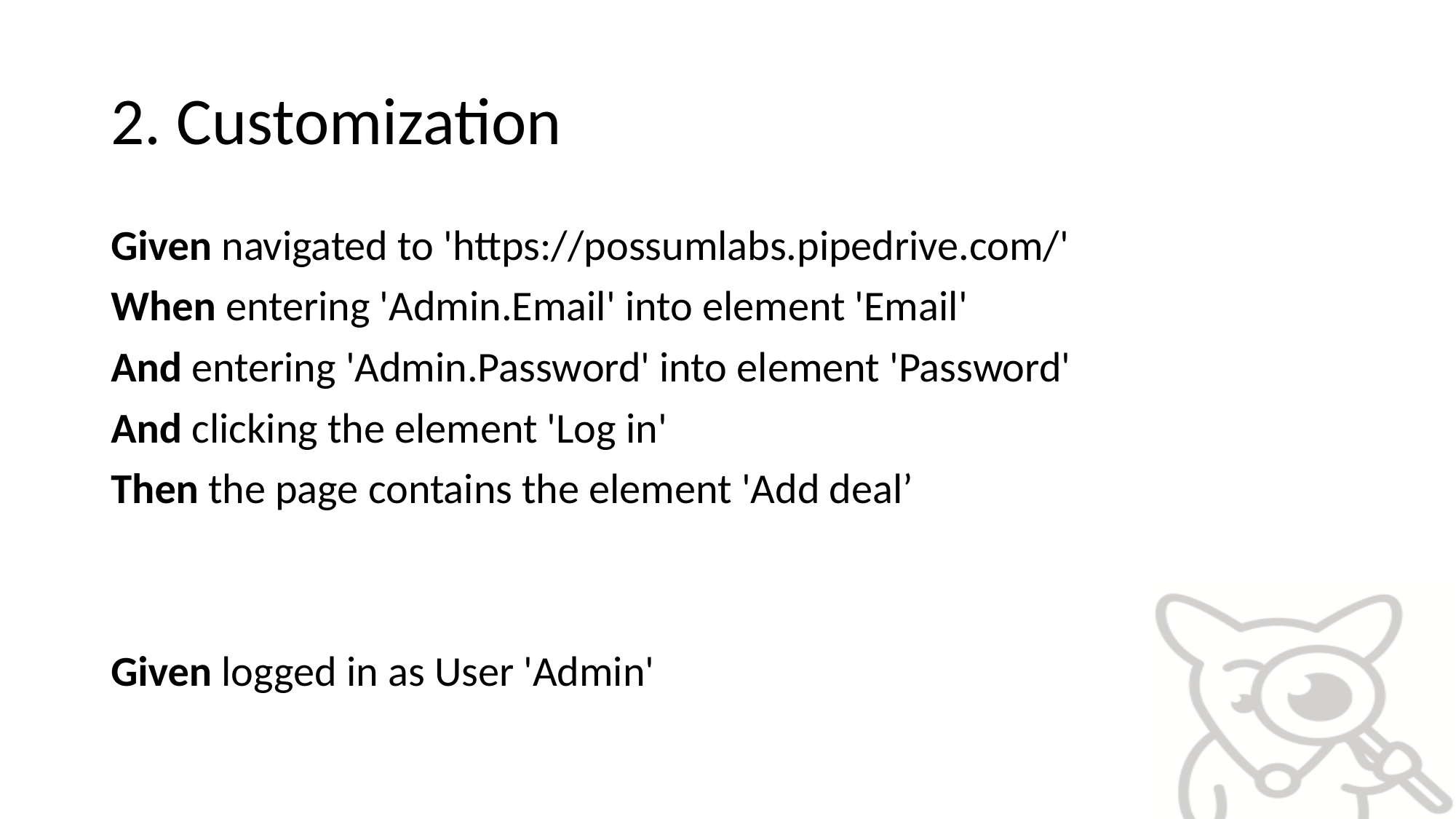

# 2. Customization
Given navigated to 'https://possumlabs.pipedrive.com/'
When entering 'Admin.Email' into element 'Email'
And entering 'Admin.Password' into element 'Password'
And clicking the element 'Log in'
Then the page contains the element 'Add deal’

Given logged in as User 'Admin'